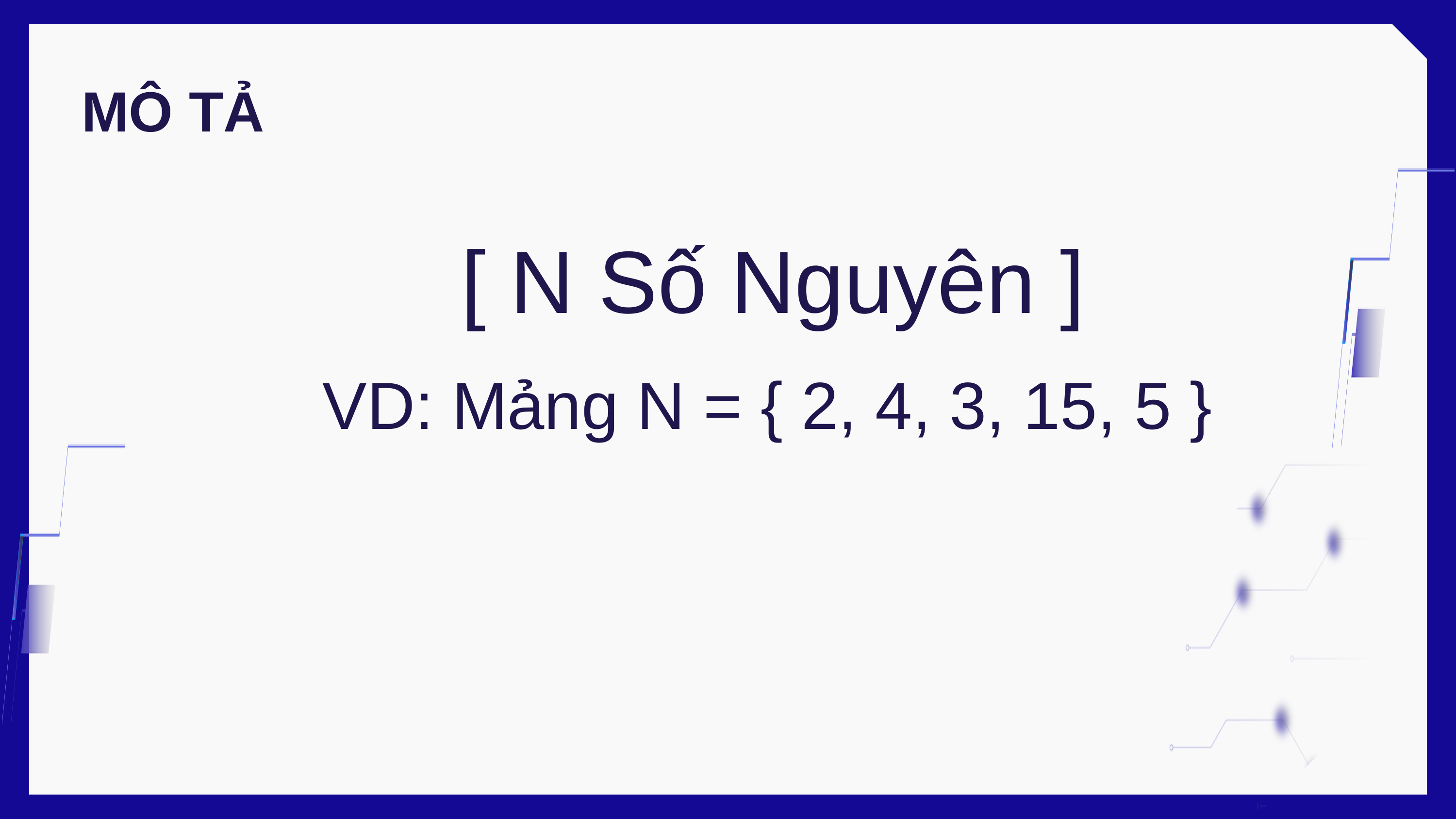

MÔ TẢ

[ N Số Nguyên ]
VD: Mảng N = { 2, 4, 3, 15, 5 }